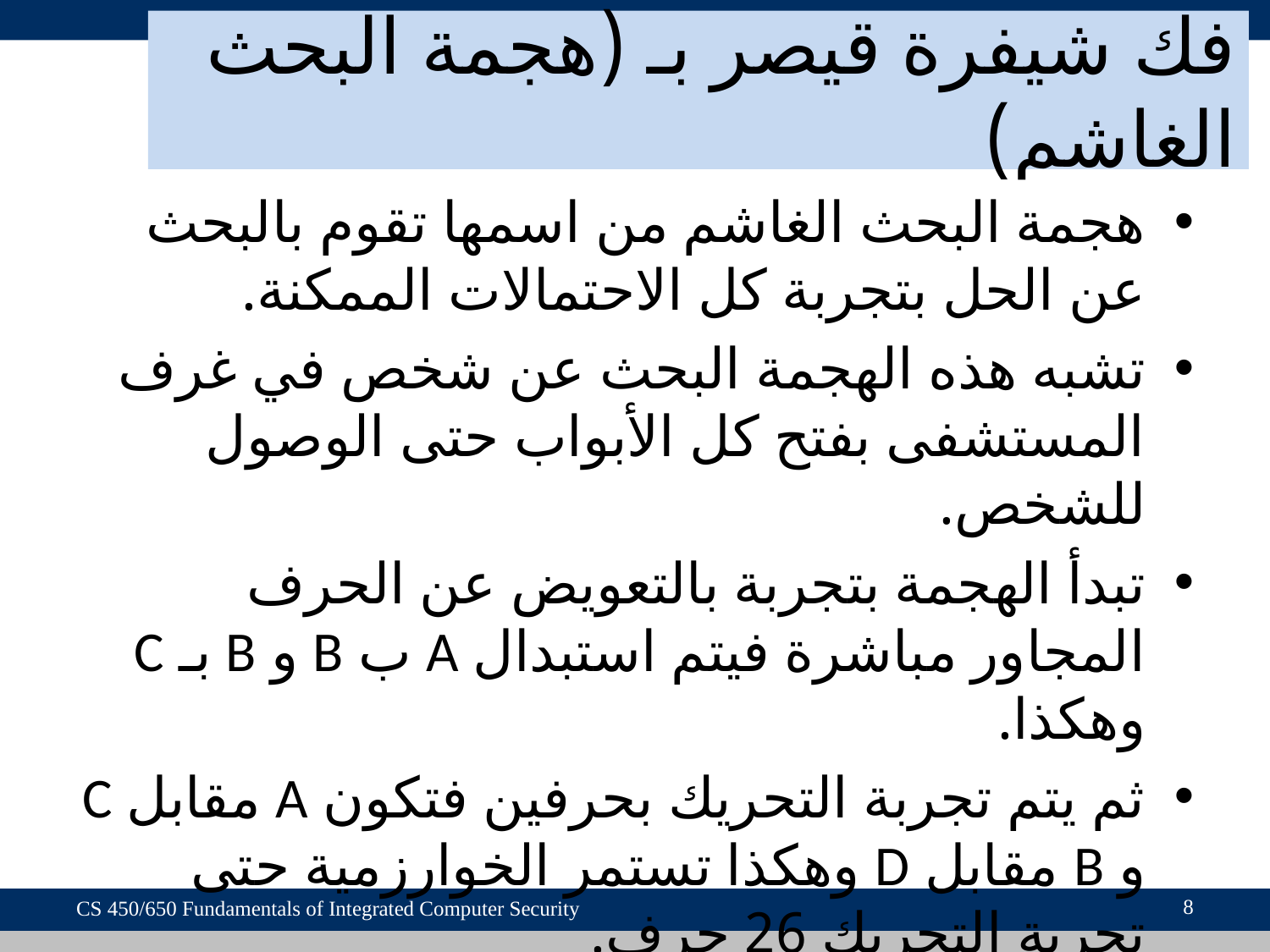

# فك شيفرة قيصر بـ (هجمة البحث الغاشم)
هجمة البحث الغاشم من اسمها تقوم بالبحث عن الحل بتجربة كل الاحتمالات الممكنة.
تشبه هذه الهجمة البحث عن شخص في غرف المستشفى بفتح كل الأبواب حتى الوصول للشخص.
تبدأ الهجمة بتجربة بالتعويض عن الحرف المجاور مباشرة فيتم استبدال A ب B و B بـ C وهكذا.
ثم يتم تجربة التحريك بحرفين فتكون A مقابل C و B مقابل D وهكذا تستمر الخوارزمية حتى تجربة التحريك 26 حرف.

8
CS 450/650 Fundamentals of Integrated Computer Security